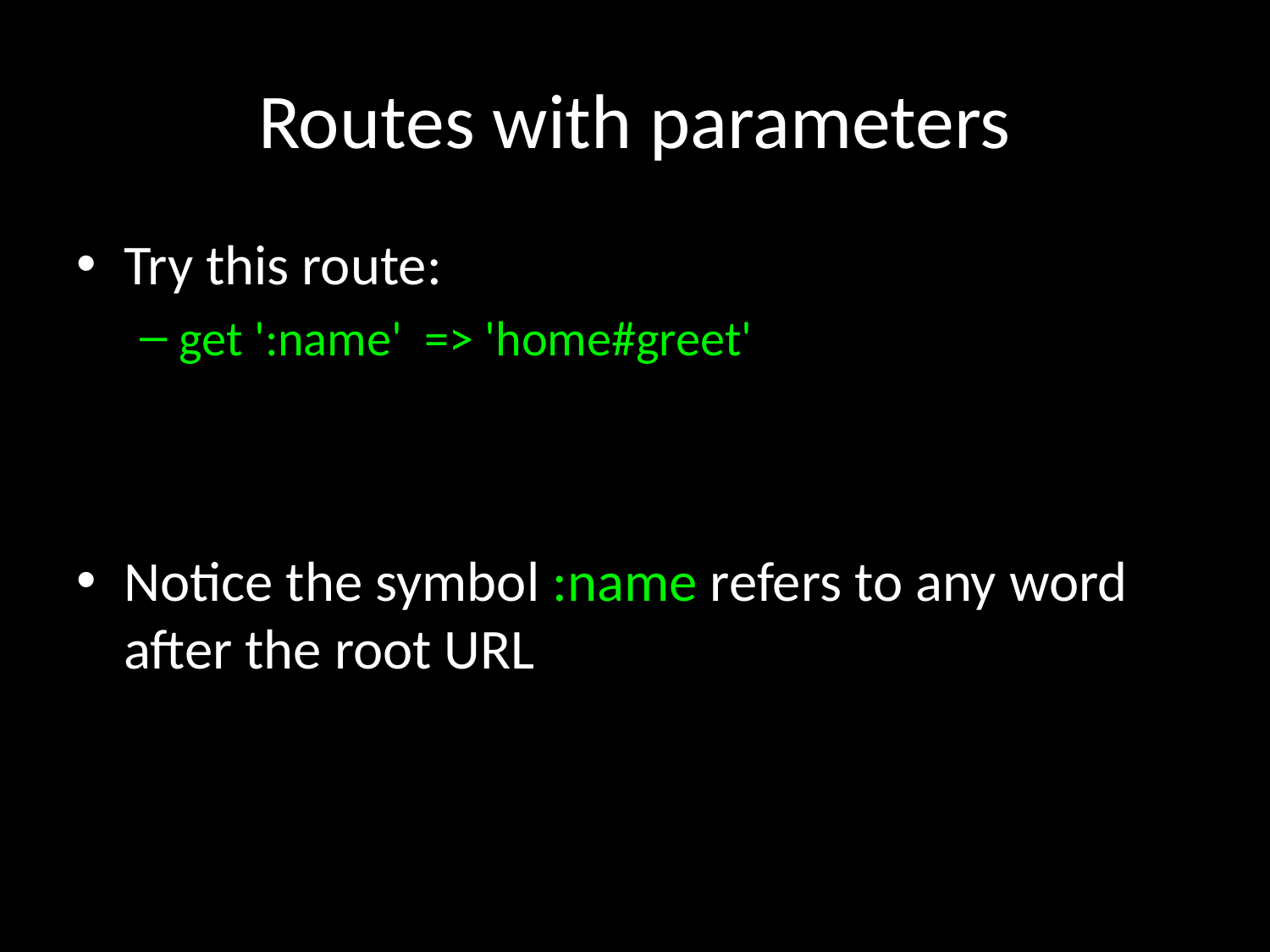

# Routes with parameters
Try this route:
get ':name'  => 'home#greet'

Notice the symbol :name refers to any word after the root URL